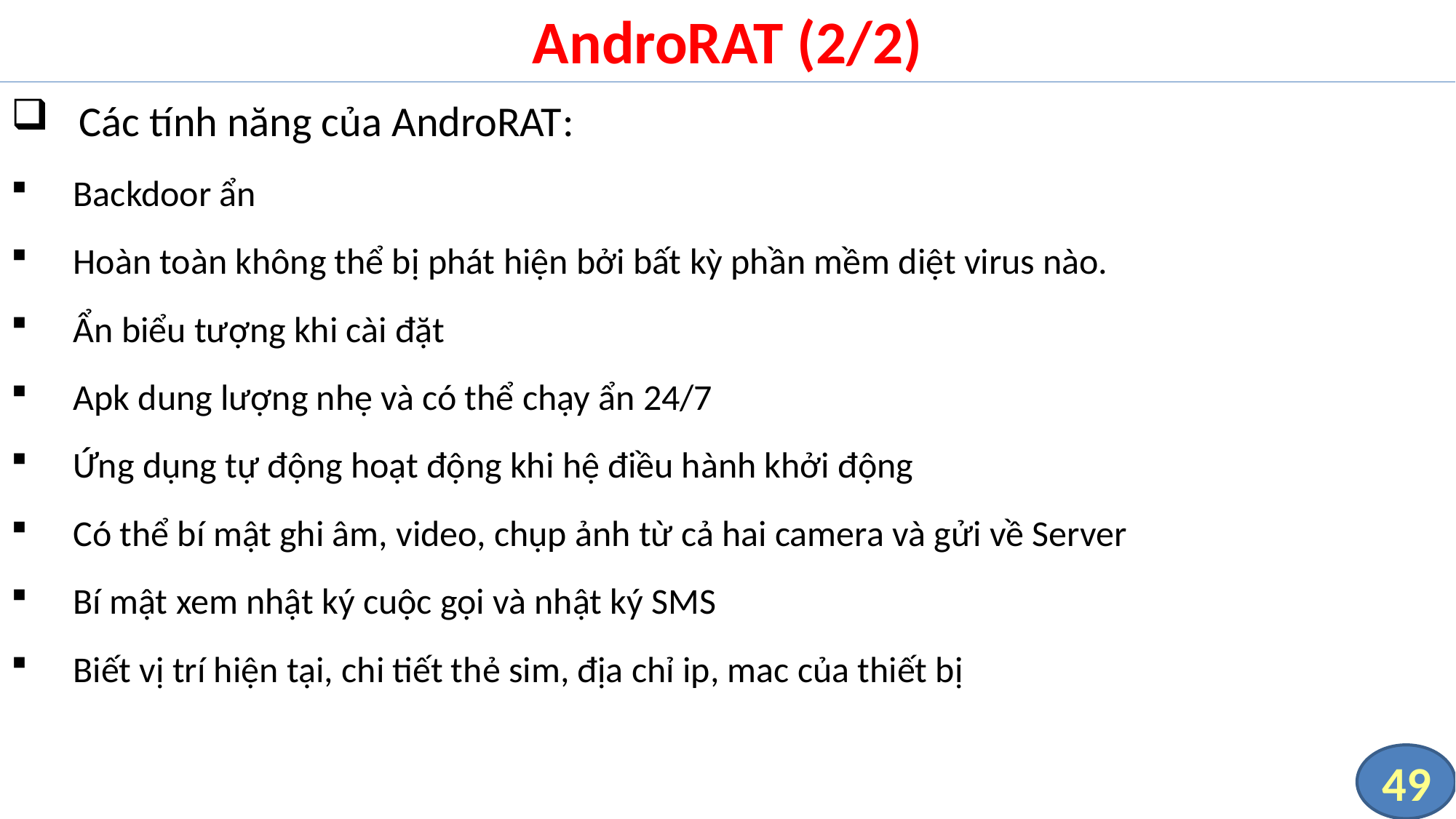

# AndroRAT (2/2)
Các tính năng của AndroRAT:
Backdoor ẩn
Hoàn toàn không thể bị phát hiện bởi bất kỳ phần mềm diệt virus nào.
Ẩn biểu tượng khi cài đặt
Apk dung lượng nhẹ và có thể chạy ẩn 24/7
Ứng dụng tự động hoạt động khi hệ điều hành khởi động
Có thể bí mật ghi âm, video, chụp ảnh từ cả hai camera và gửi về Server
Bí mật xem nhật ký cuộc gọi và nhật ký SMS
Biết vị trí hiện tại, chi tiết thẻ sim, địa chỉ ip, mac của thiết bị

49